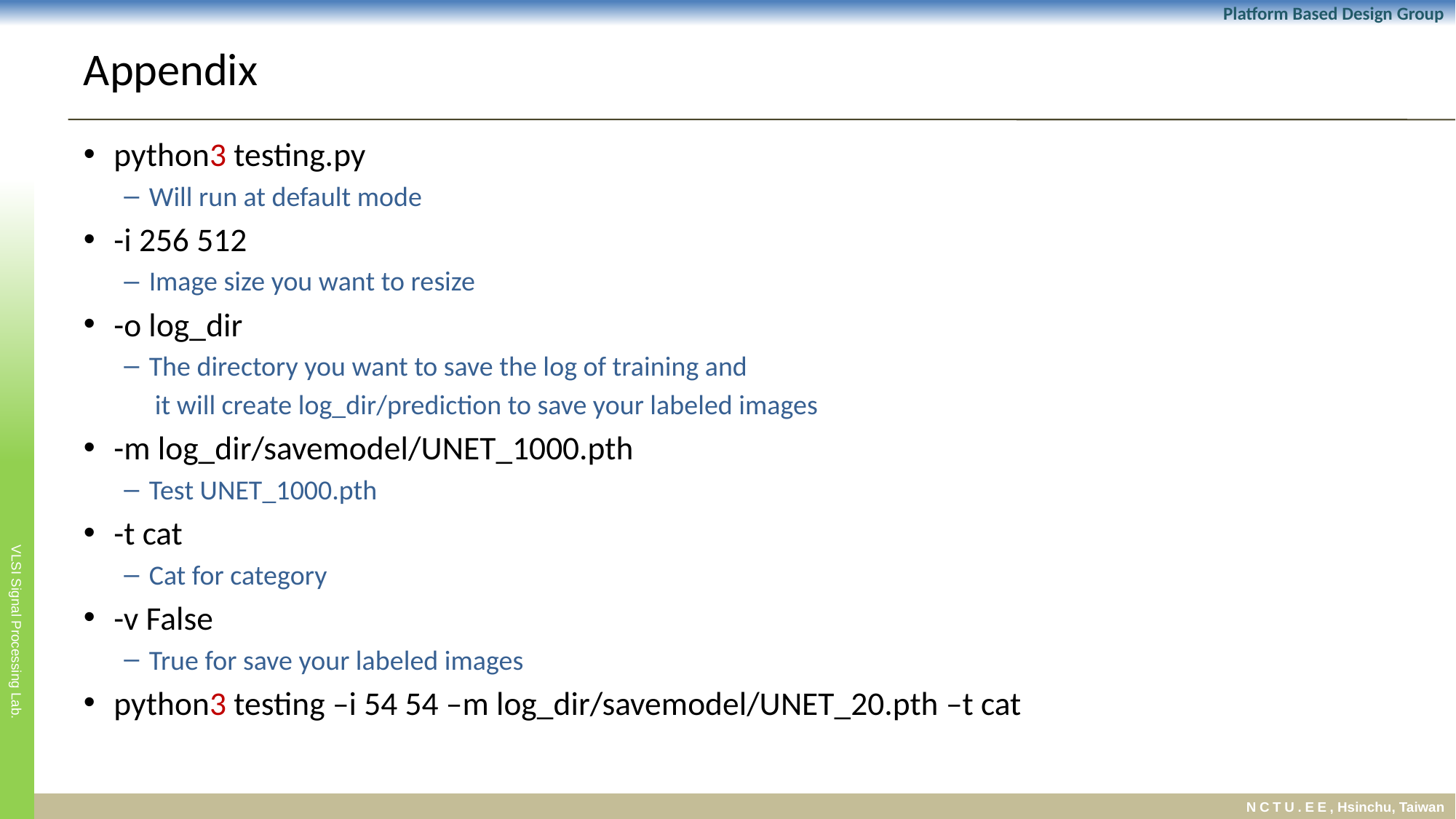

# Appendix
python3 testing.py
Will run at default mode
-i 256 512
Image size you want to resize
-o log_dir
The directory you want to save the log of training and
     it will create log_dir/prediction to save your labeled images
-m log_dir/savemodel/UNET_1000.pth
Test UNET_1000.pth
-t cat
Cat for category
-v False
True for save your labeled images
python3 testing –i 54 54 –m log_dir/savemodel/UNET_20.pth –t cat